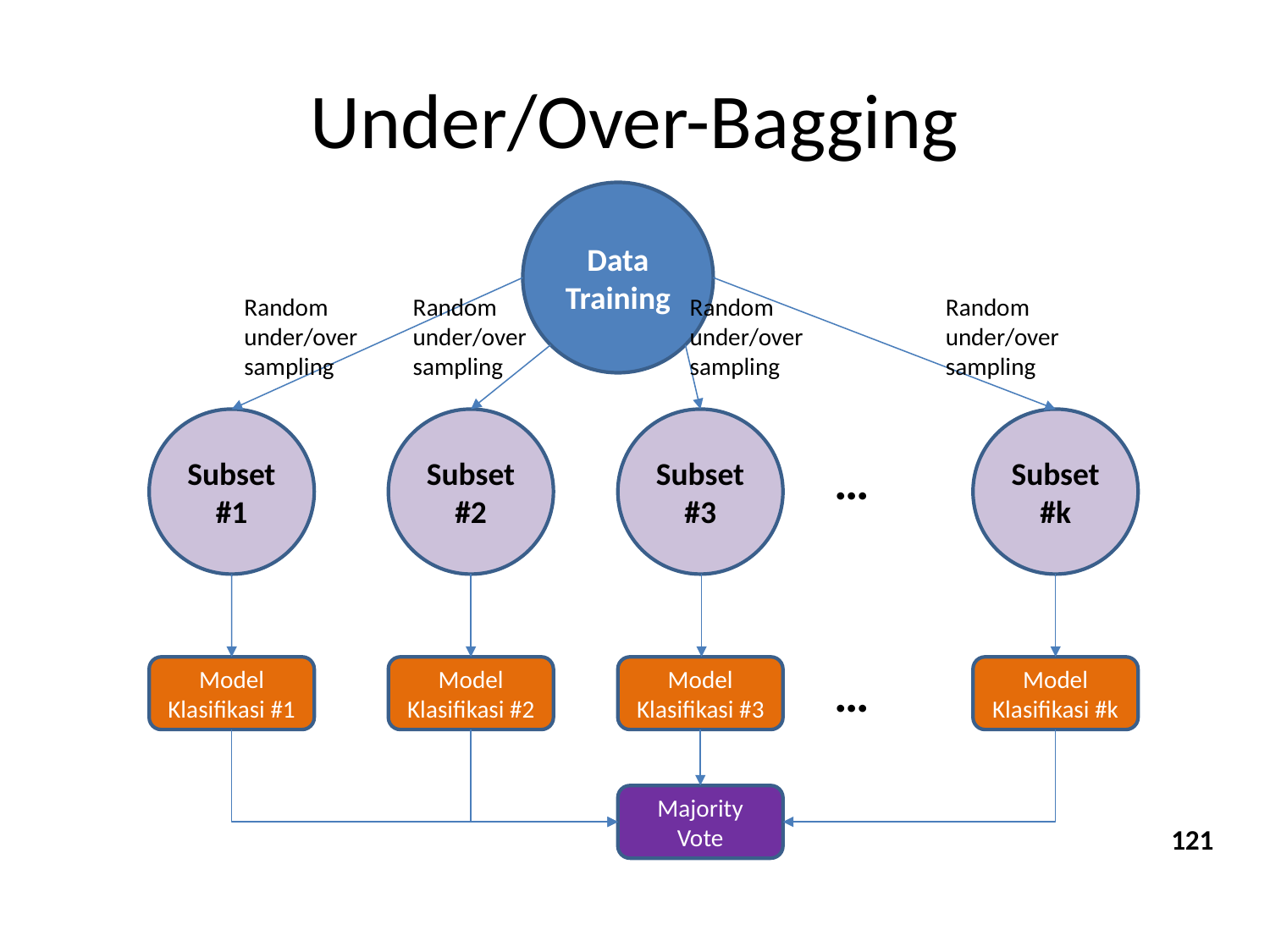

# Under/Over-Bagging
Data Training
Random under/over sampling
Random under/over sampling
Random under/over sampling
Random under/over sampling
Subset #1
Subset #2
Subset #3
Subset #k
…
Model Klasifikasi #1
Model Klasifikasi #2
Model Klasifikasi #3
…
Model Klasifikasi #k
Majority Vote